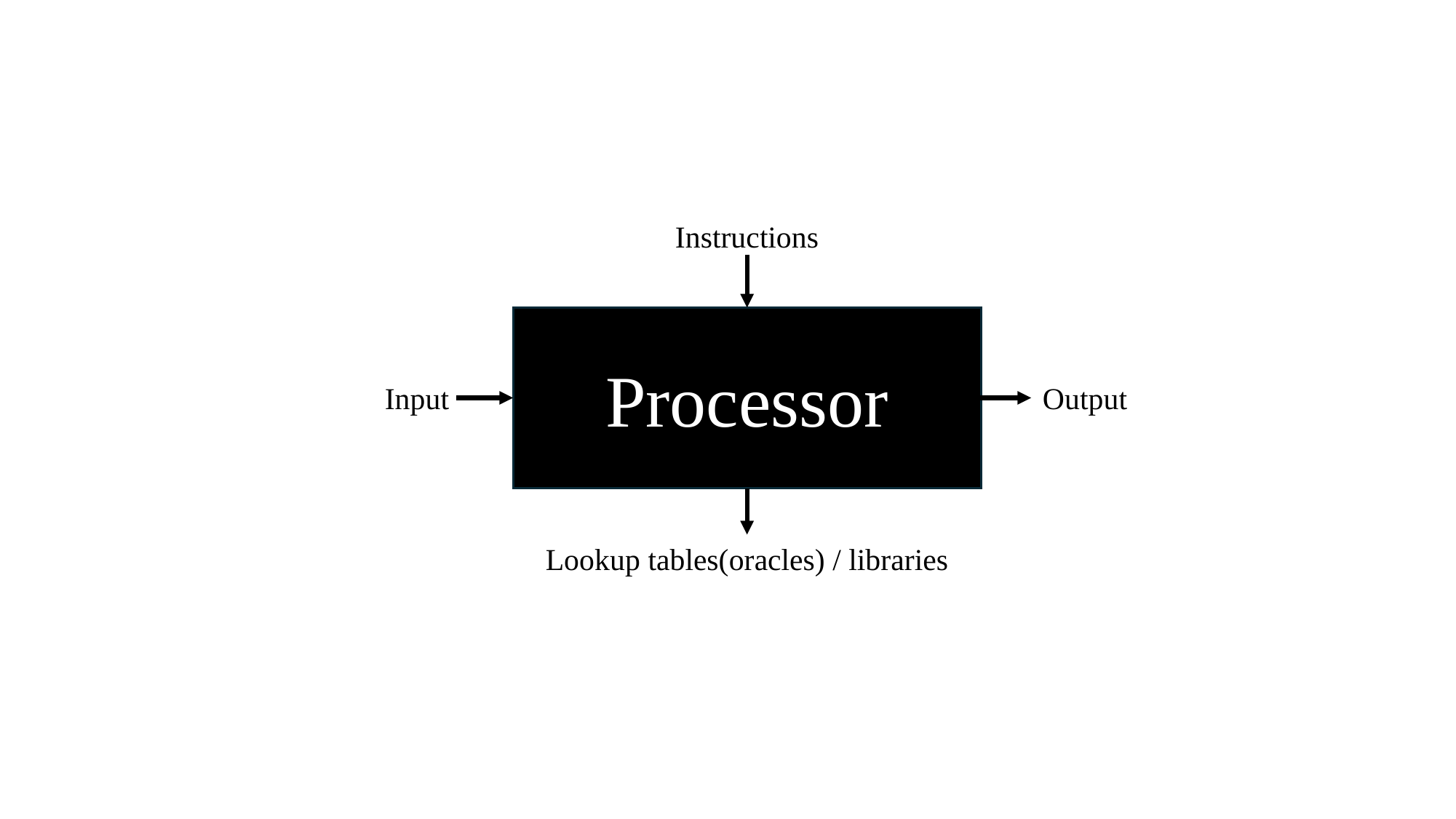

Instructions
Processor
Output
Input
Lookup tables(oracles) / libraries